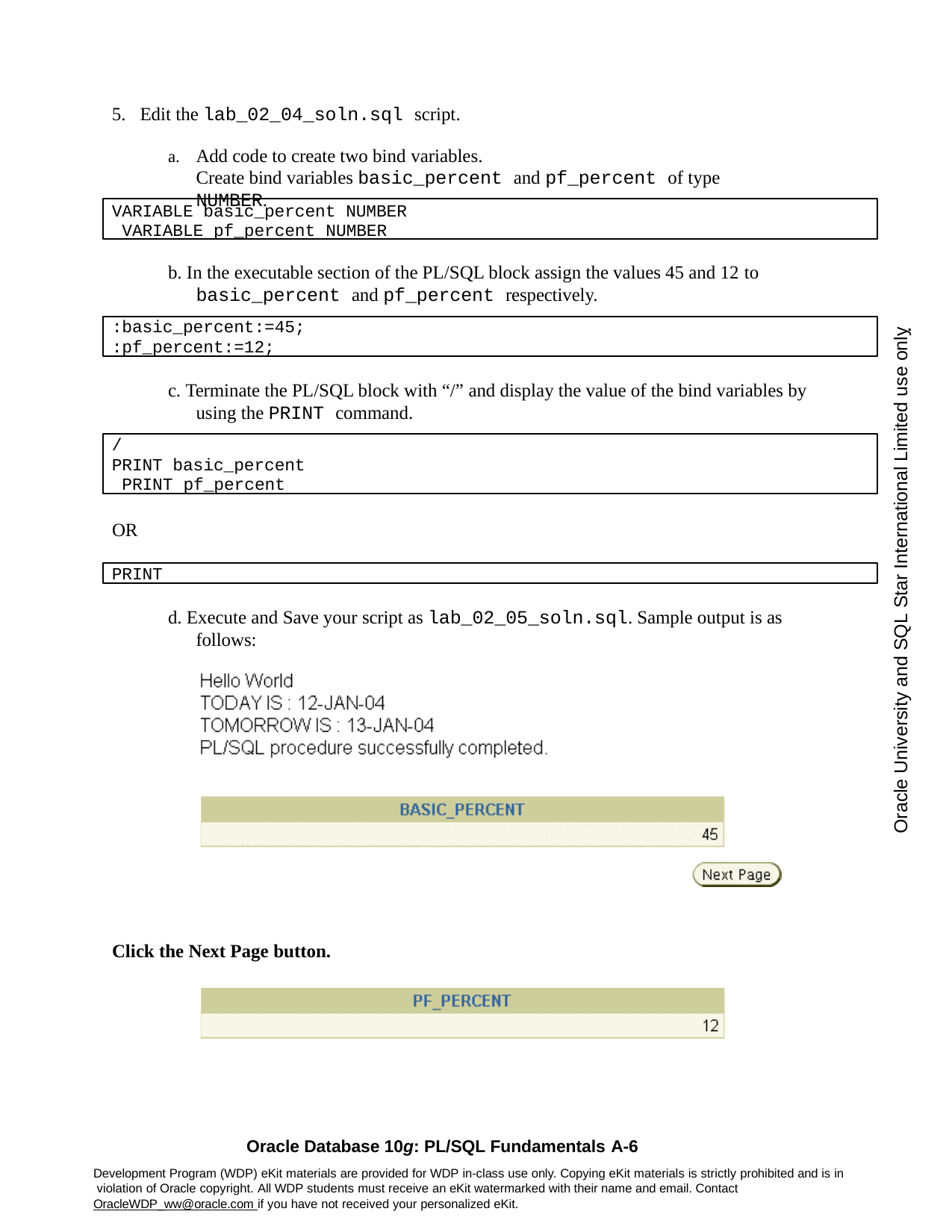

Edit the lab_02_04_soln.sql script.

Add code to create two bind variables.
Create bind variables basic_percent and pf_percent of type NUMBER.
VARIABLE basic_percent NUMBER  VARIABLE pf_percent NUMBER
b. In the executable section of the PL/SQL block assign the values 45 and 12 to
basic_percent and pf_percent respectively.
:basic_percent:=45;
:pf_percent:=12;
Oracle University and SQL Star International Limited use onlyฺ
c. Terminate the PL/SQL block with “/” and display the value of the bind variables by  using the PRINT command.
/
PRINT basic_percent  PRINT pf_percent
OR
PRINT
d. Execute and Save your script as lab_02_05_soln.sql. Sample output is as  follows:

Click the Next Page button.

Oracle Database 10g: PL/SQL Fundamentals A-6
Development Program (WDP) eKit materials are provided for WDP in-class use only. Copying eKit materials is strictly prohibited and is in  violation of Oracle copyright. All WDP students must receive an eKit watermarked with their name and email. Contact  OracleWDP_ww@oracle.com if you have not received your personalized eKit.